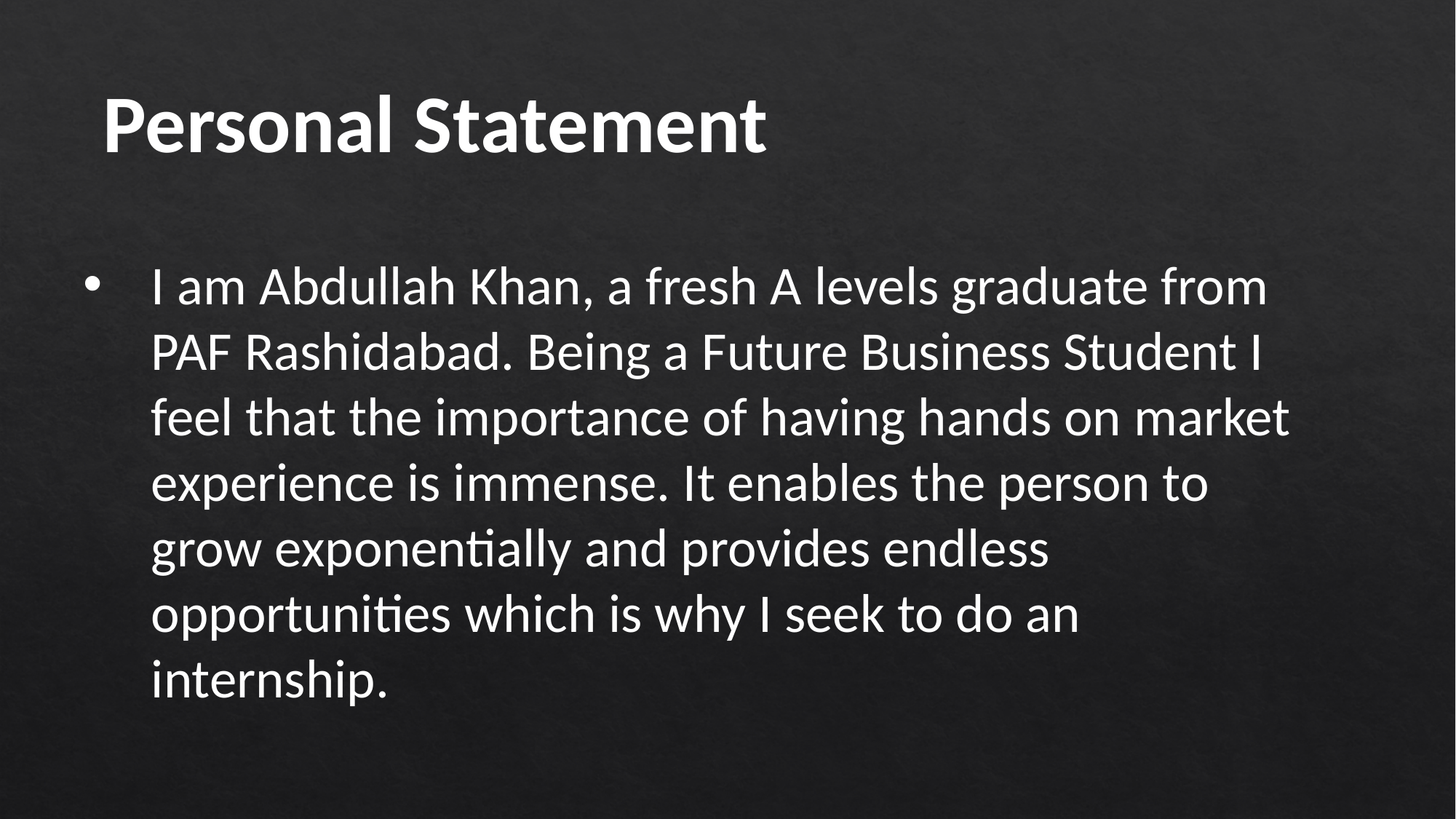

Personal Statement
I am Abdullah Khan, a fresh A levels graduate from PAF Rashidabad. Being a Future Business Student I feel that the importance of having hands on market experience is immense. It enables the person to grow exponentially and provides endless opportunities which is why I seek to do an internship.